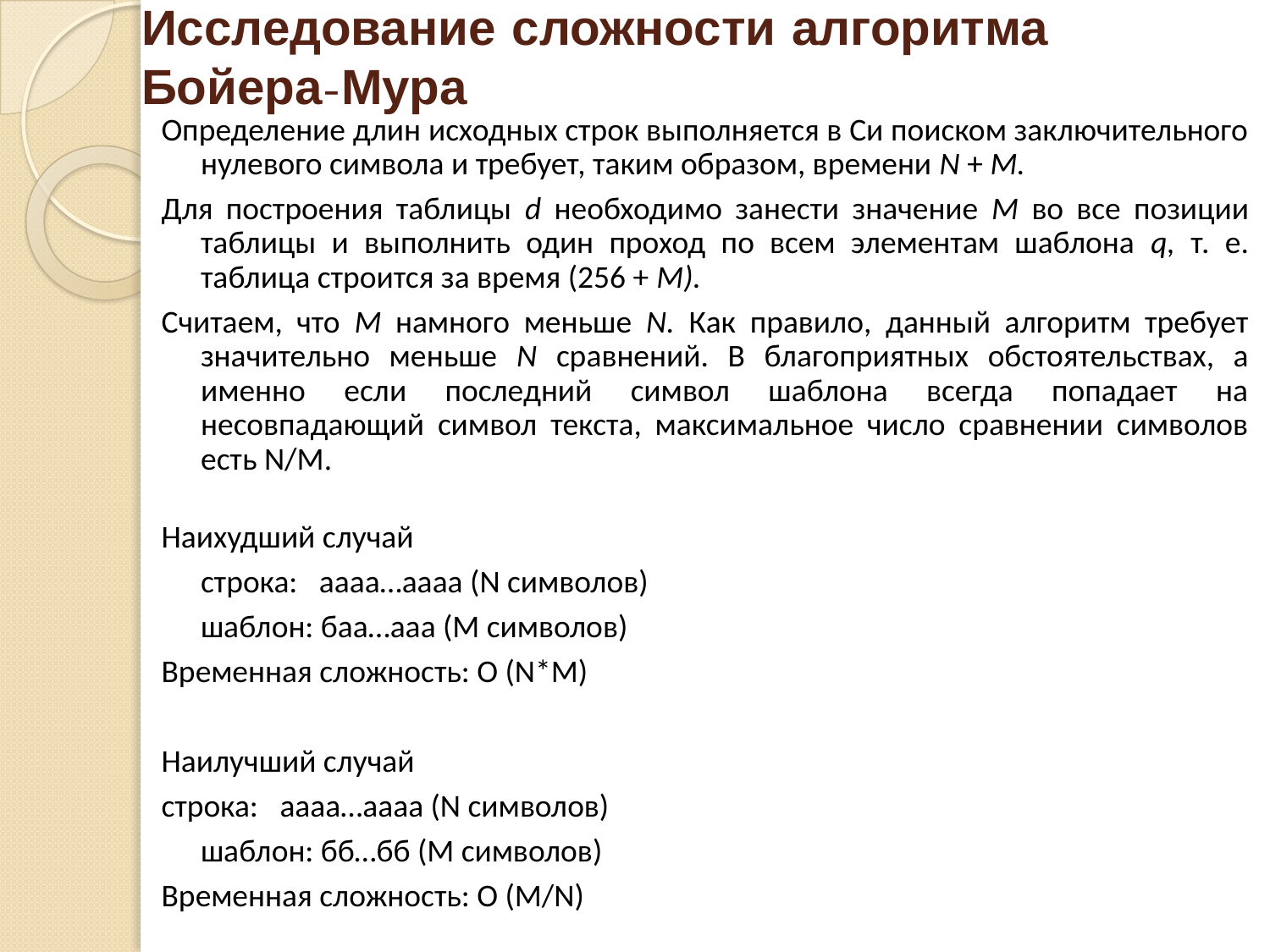

# Исследование сложности алгоритма Бойера-Мура
Определение длин исходных строк выполняется в Си поиском заключительного нулевого символа и требует, таким образом, времени N + М.
Для построения таблицы d необходимо занести значение М во все позиции таблицы и выполнить один проход по всем элементам шаблона q, т. е. таблица строится за время (256 + М).
Считаем, что М намного меньше N. Как правило, данный алгоритм требует значительно меньше N сравнений. В благоприятных обстоятельствах, а именно если последний символ шаблона всегда попадает на несовпадающий символ текста, максимальное число сравнении символов есть N/M.

Наихудший случай
	строка:   аааа…аааа (N символов)
	шаблон: баа…ааа (M символов)
Временная сложность: О (N*M)

Наилучший случай
строка:   аааа…аааа (N символов)
	шаблон: бб…бб (M символов)
Временная сложность: О (M/N)